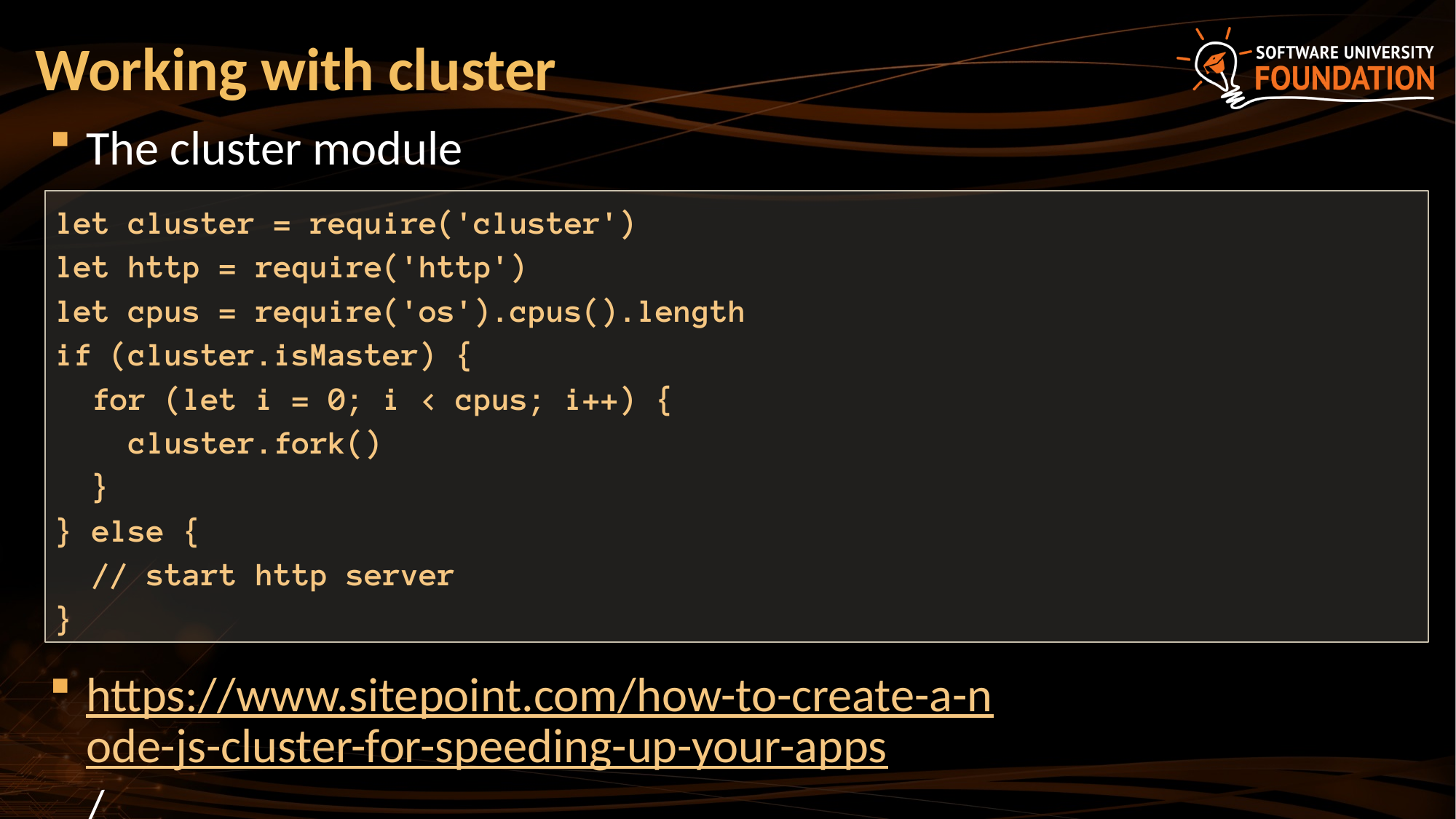

# Working with cluster
The cluster module

https://www.sitepoint.com/how-to-create-a-node-js-cluster-for-speeding-up-your-apps/
let cluster = require('cluster')
let http = require('http')
let cpus = require('os').cpus().length
if (cluster.isMaster) {
  for (let i = 0; i < cpus; i++) {
    cluster.fork()
  }
} else {
  // start http server
}